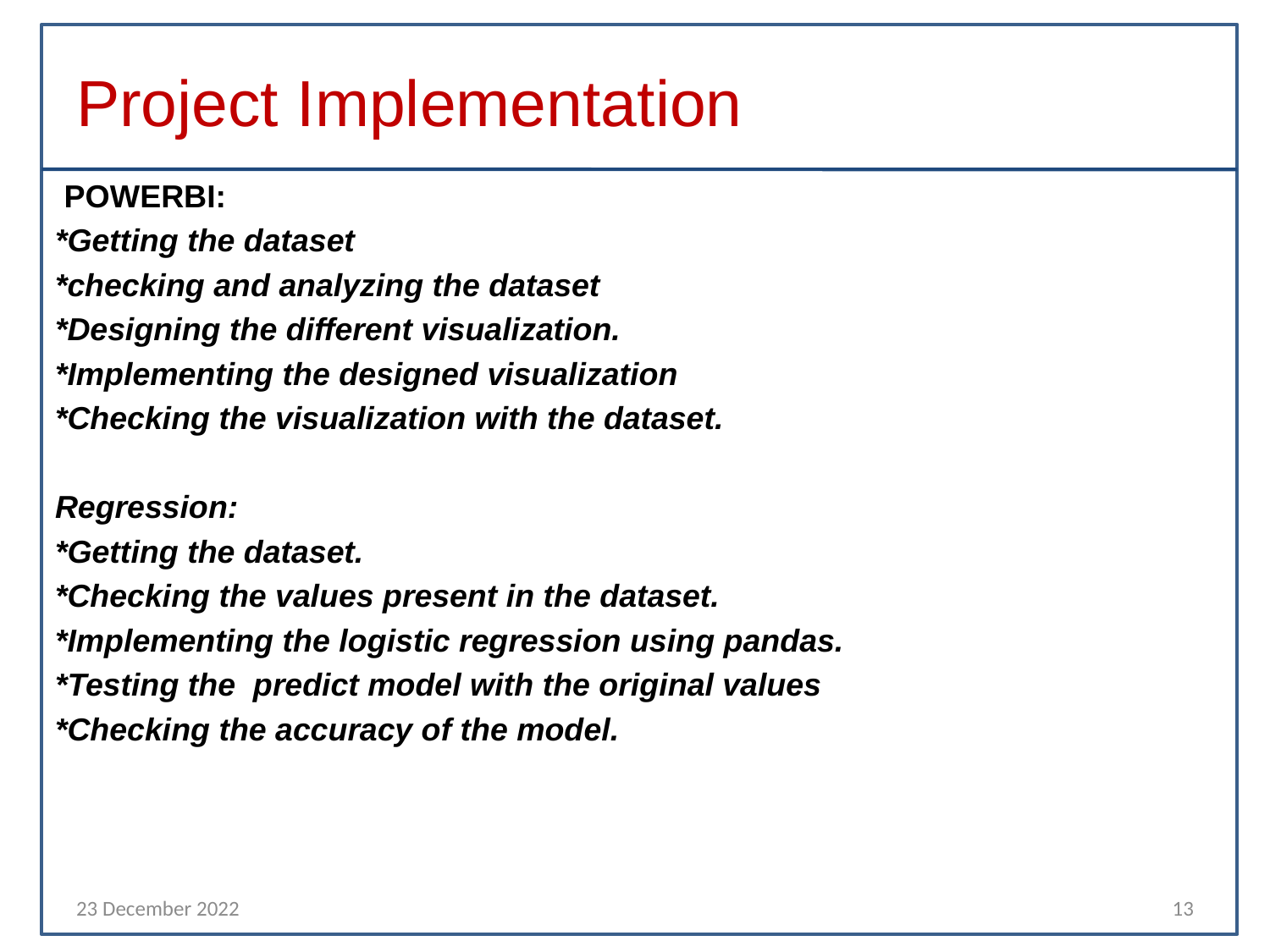

# Project Implementation
 POWERBI:
*Getting the dataset
*checking and analyzing the dataset
*Designing the different visualization.
*Implementing the designed visualization
*Checking the visualization with the dataset.

Regression:
*Getting the dataset.
*Checking the values present in the dataset.
*Implementing the logistic regression using pandas.
*Testing the  predict model with the original values
*Checking the accuracy of the model.

23 December 2022
13